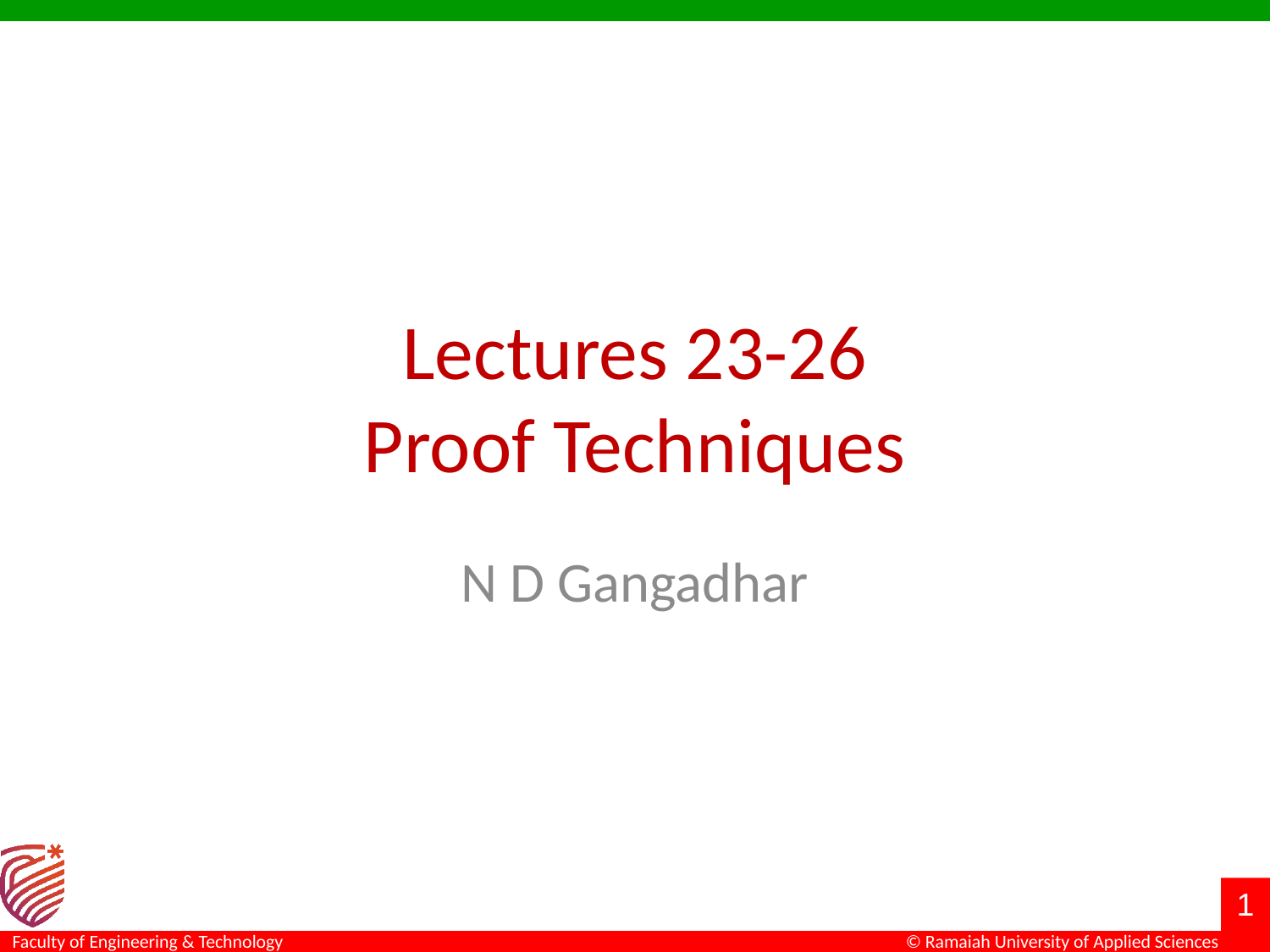

# Lectures 23-26 Proof Techniques
N D Gangadhar